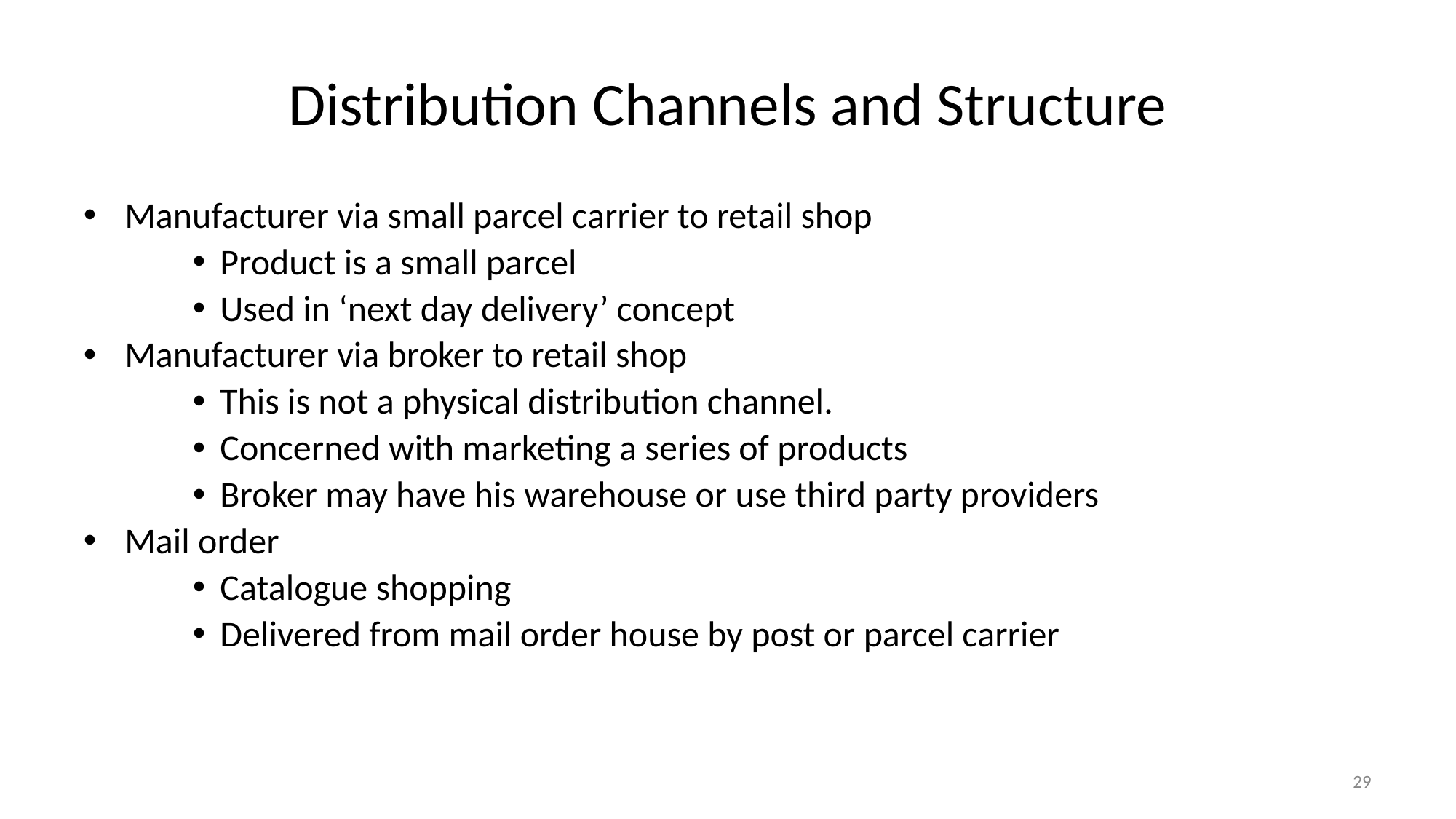

# Distribution Channels and Structure
Manufacturer via small parcel carrier to retail shop
Product is a small parcel
Used in ‘next day delivery’ concept
Manufacturer via broker to retail shop
This is not a physical distribution channel.
Concerned with marketing a series of products
Broker may have his warehouse or use third party providers
Mail order
Catalogue shopping
Delivered from mail order house by post or parcel carrier
29